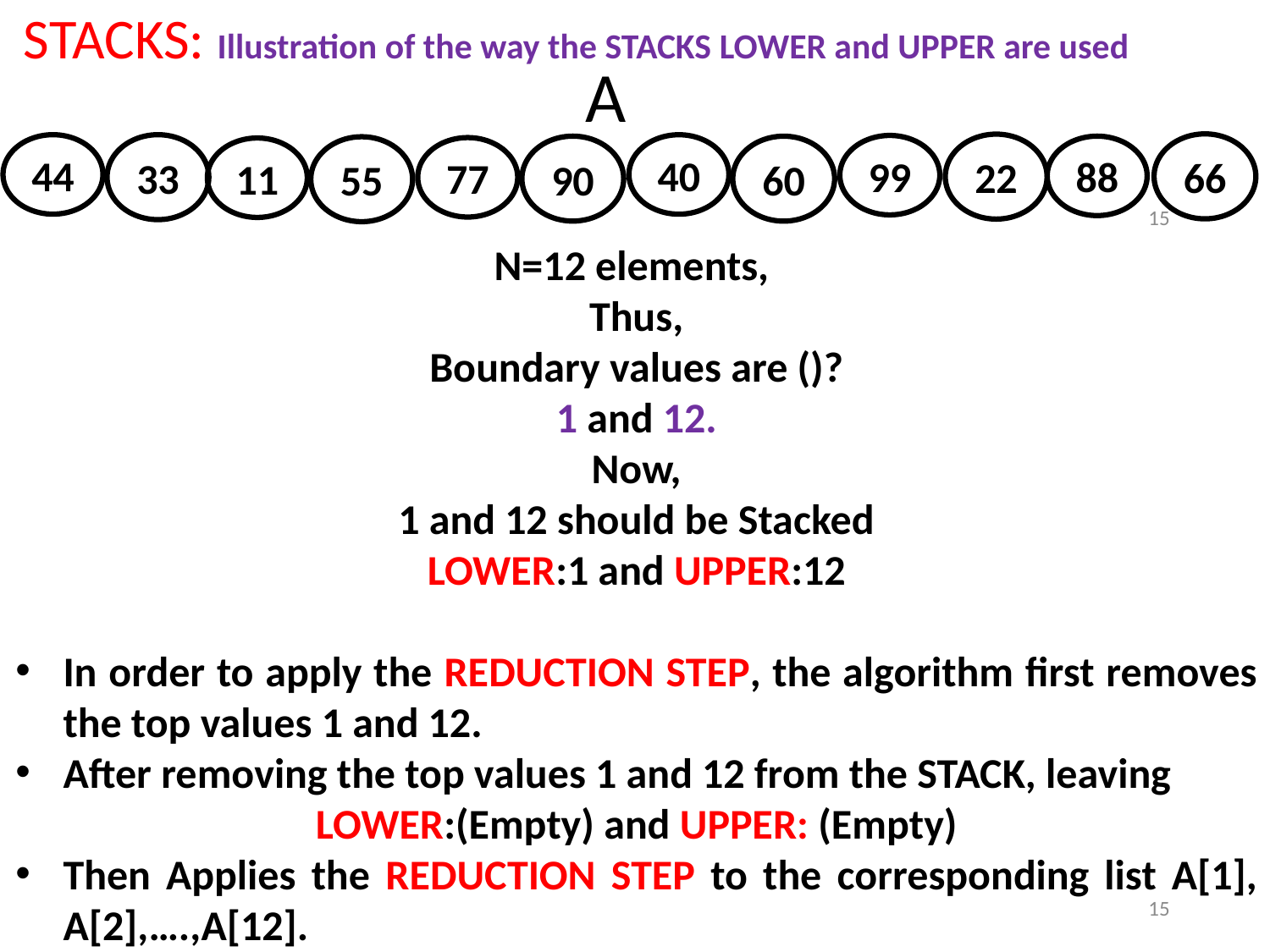

STACKS: Illustration of the way the STACKS LOWER and UPPER are used
A
66
22
44
33
40
99
88
90
60
55
77
11
15
N=12 elements,
Thus,
Boundary values are ()?
1 and 12.
Now,
1 and 12 should be Stacked
LOWER:1 and UPPER:12

In order to apply the REDUCTION STEP, the algorithm first removes the top values 1 and 12.
After removing the top values 1 and 12 from the STACK, leaving
LOWER:(Empty) and UPPER: (Empty)
Then Applies the REDUCTION STEP to the corresponding list A[1], A[2],….,A[12].

15